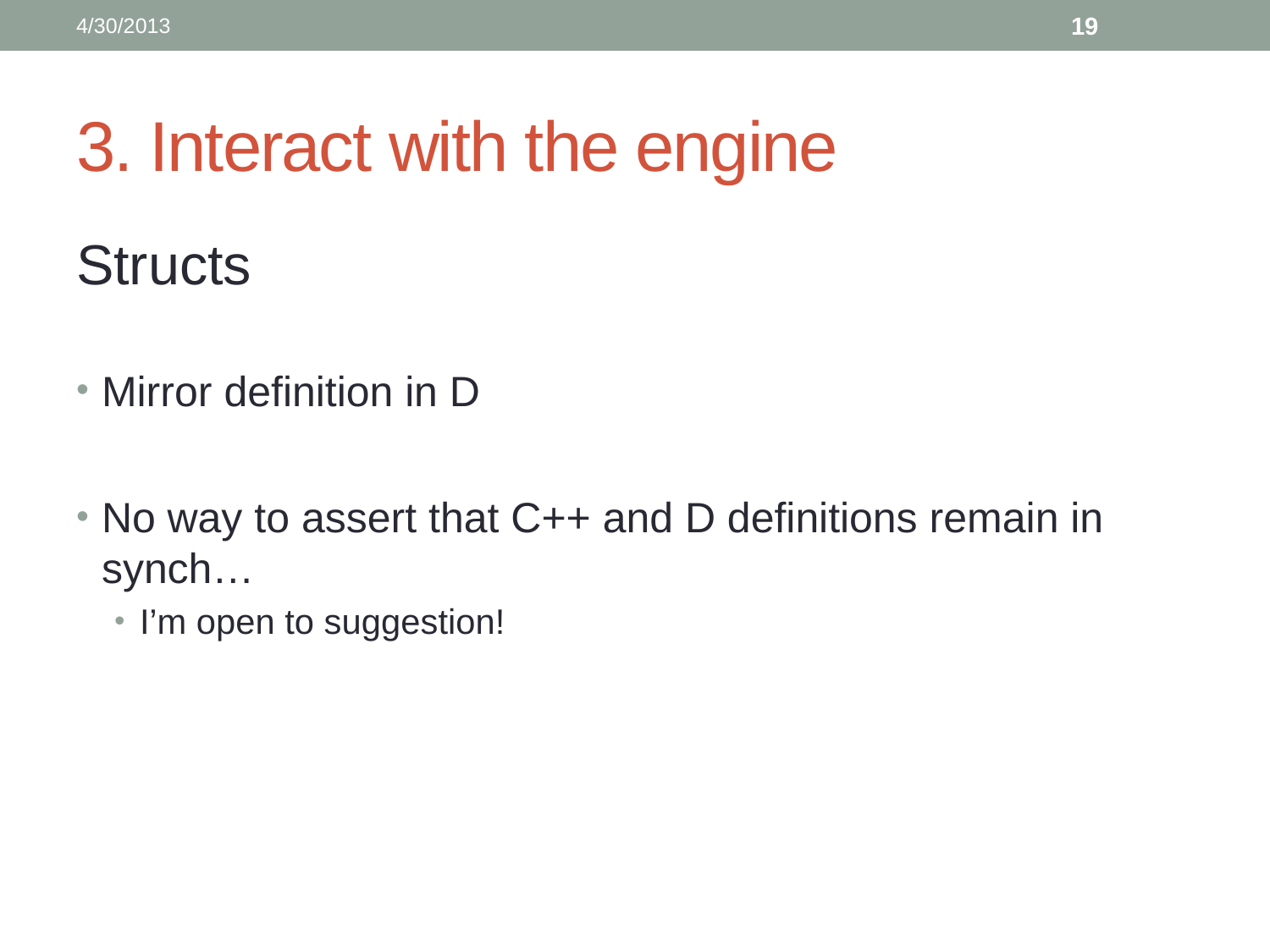

4/30/2013

19
# 3. Interact with the engine
Structs

Mirror definition in D

No way to assert that C++ and D definitions remain in synch…
I’m open to suggestion!